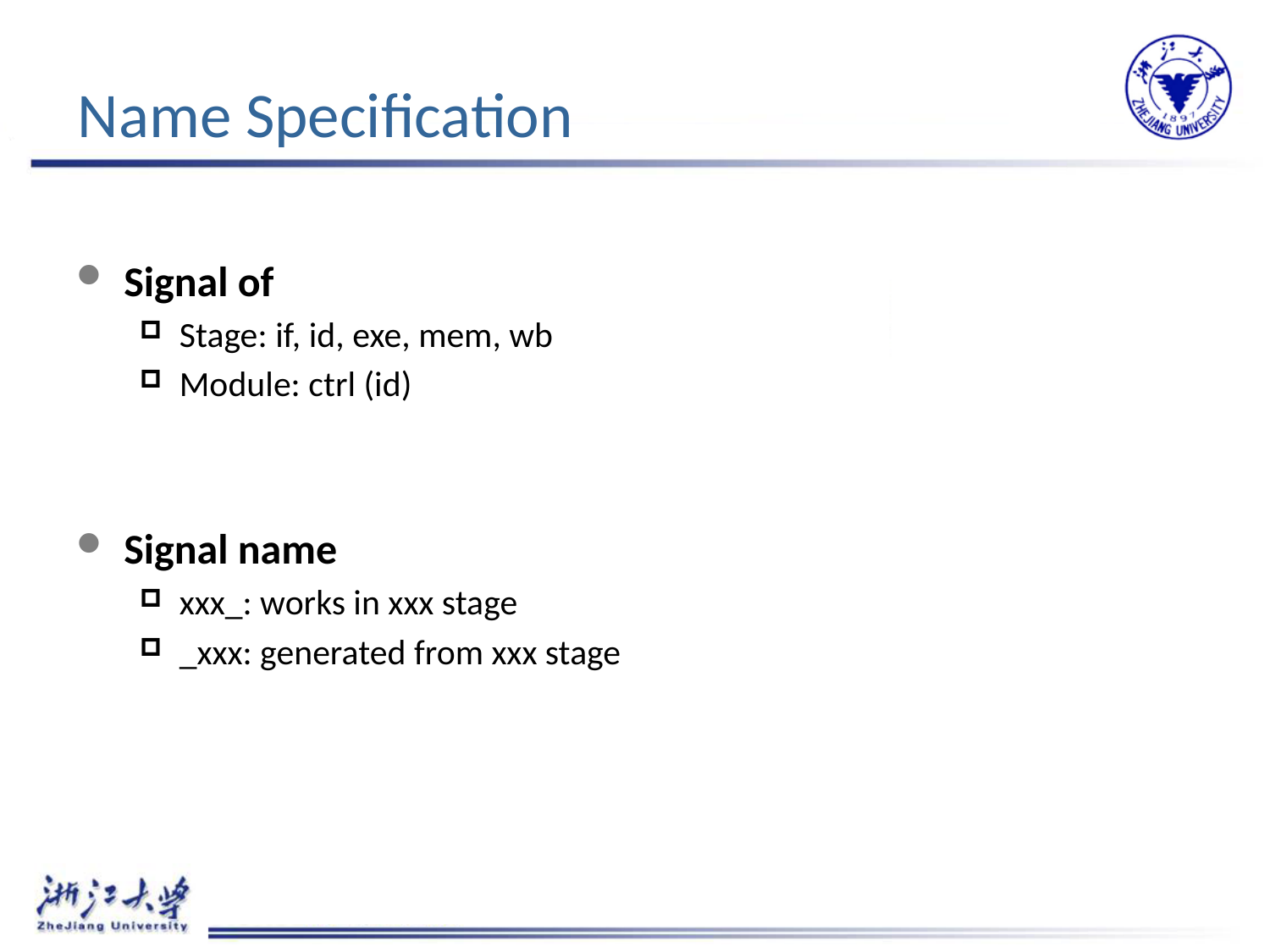

# Name Specification
Signal of
Stage: if, id, exe, mem, wb
Module: ctrl (id)

Signal name
xxx_: works in xxx stage
_xxx: generated from xxx stage